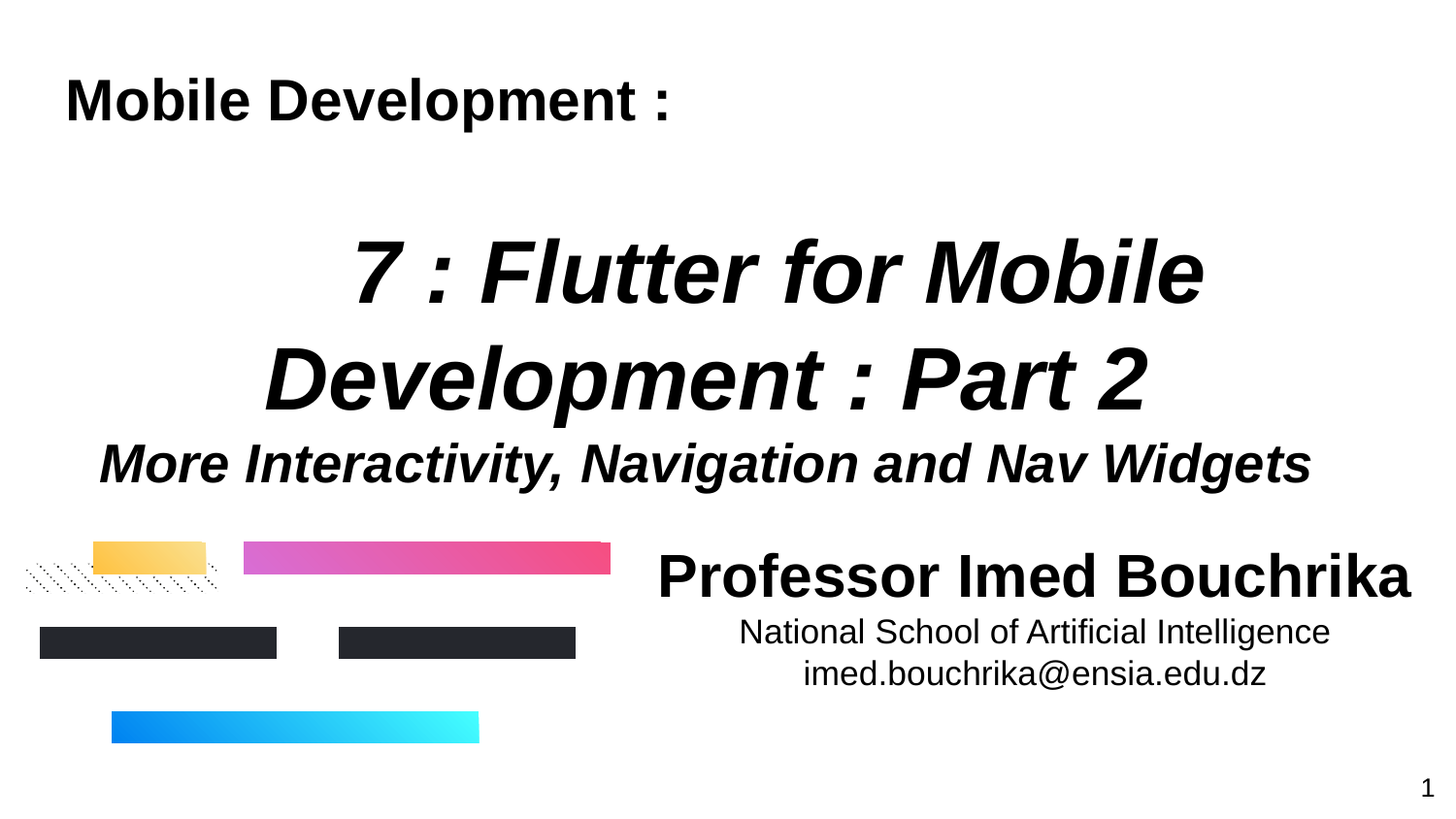

# Mobile Development :
	7 : Flutter for Mobile Development : Part 2
More Interactivity, Navigation and Nav Widgets
Professor Imed Bouchrika
National School of Artificial Intelligence
imed.bouchrika@ensia.edu.dz
1